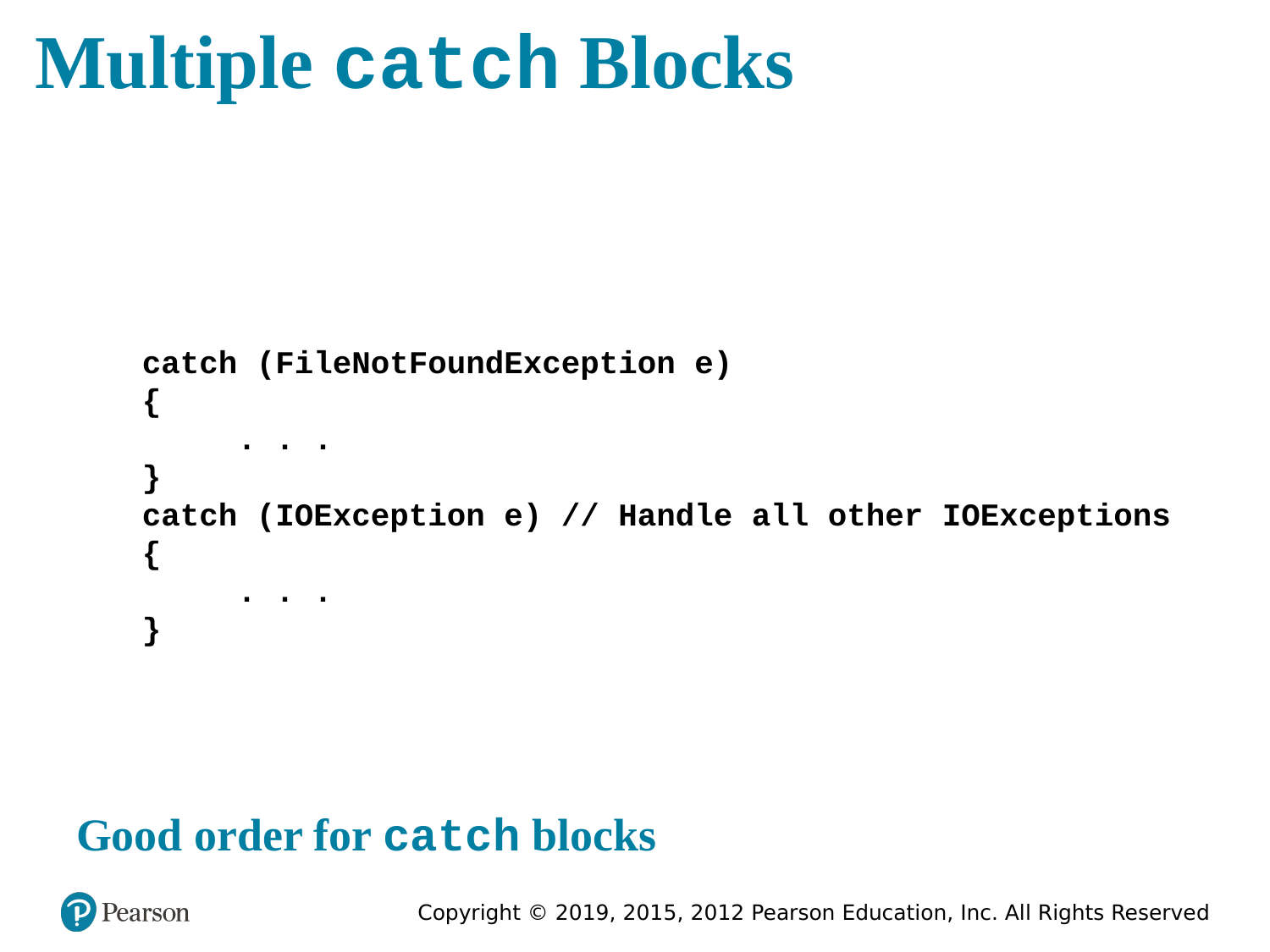

# Multiple catch Blocks
catch (FileNotFoundException e)
{
     . . .
}
catch (IOException e) // Handle all other IOExceptions
{
     . . .
}
Good order for catch blocks